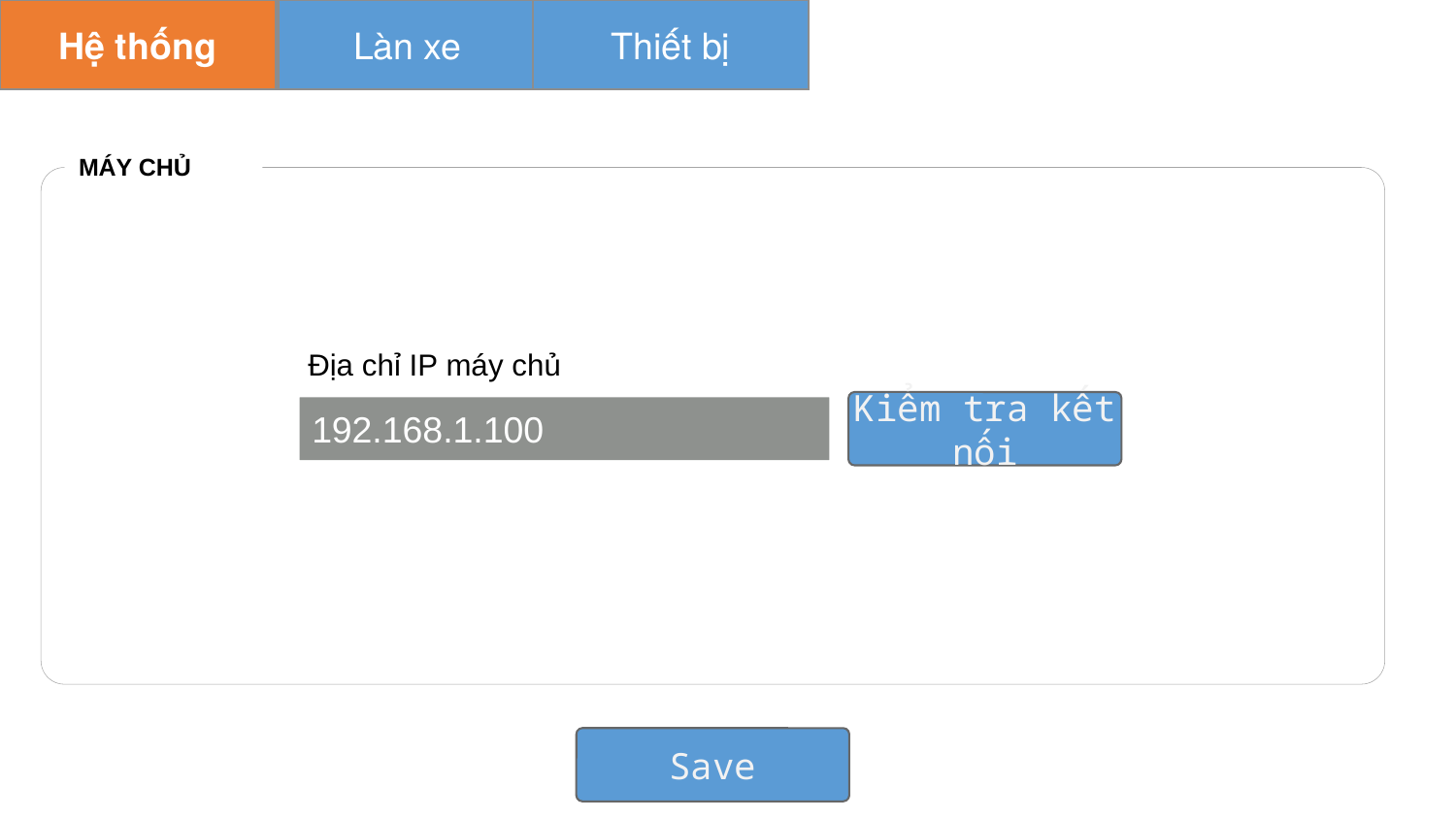

Hệ thống
Làn xe
Thiết bị
tab1

tab2
tab3
tab4
MÁY CHỦ

Địa chỉ IP máy chủ
Kiểm tra kết nối
192.168.1.100
Save